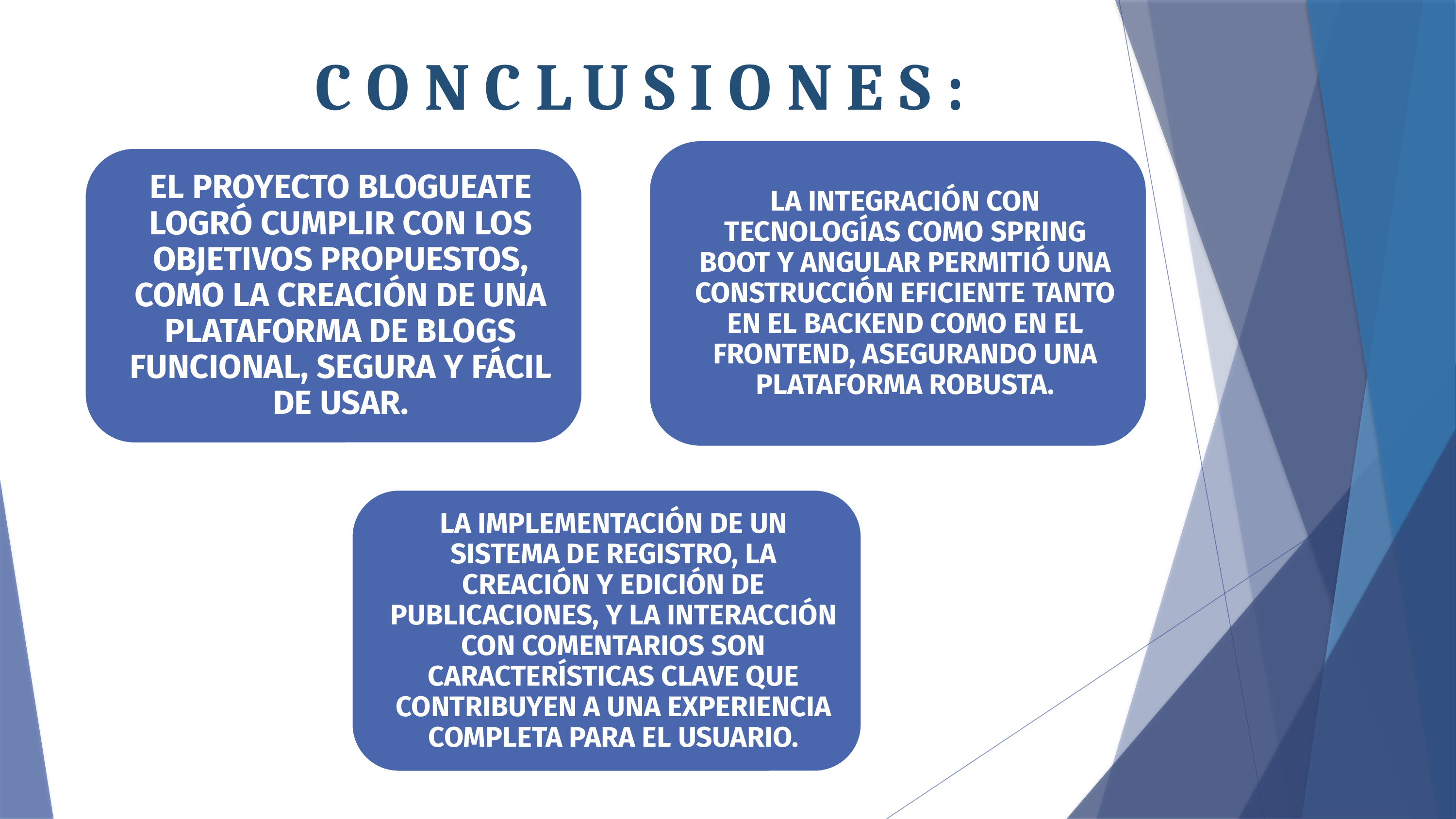

CONCLUSIONES:
LA INTEGRACIÓN CON TECNOLOGÍAS COMO SPRING BOOT Y ANGULAR PERMITIÓ UNA CONSTRUCCIÓN EFICIENTE TANTO EN EL BACKEND COMO EN EL FRONTEND, ASEGURANDO UNA PLATAFORMA ROBUSTA.
EL PROYECTO BLOGUEATE LOGRÓ CUMPLIR CON LOS OBJETIVOS PROPUESTOS, COMO LA CREACIÓN DE UNA PLATAFORMA DE BLOGS FUNCIONAL, SEGURA Y FÁCIL DE USAR.
LA IMPLEMENTACIÓN DE UN SISTEMA DE REGISTRO, LA CREACIÓN Y EDICIÓN DE PUBLICACIONES, Y LA INTERACCIÓN CON COMENTARIOS SON CARACTERÍSTICAS CLAVE QUE CONTRIBUYEN A UNA EXPERIENCIA COMPLETA PARA EL USUARIO.